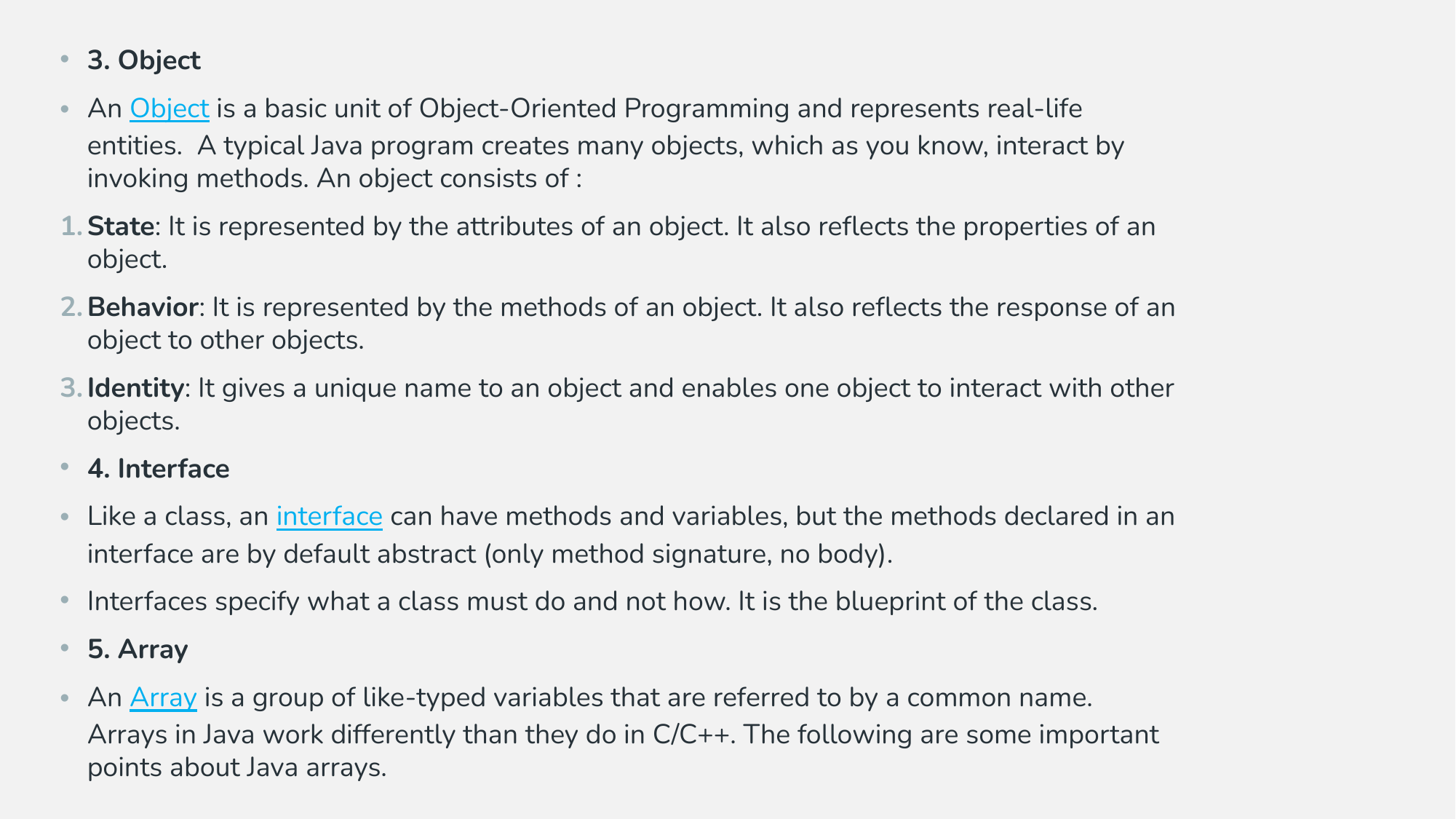

3. Object
An Object is a basic unit of Object-Oriented Programming and represents real-life entities.  A typical Java program creates many objects, which as you know, interact by invoking methods. An object consists of :
State: It is represented by the attributes of an object. It also reflects the properties of an object.
Behavior: It is represented by the methods of an object. It also reflects the response of an object to other objects.
Identity: It gives a unique name to an object and enables one object to interact with other objects.
4. Interface
Like a class, an interface can have methods and variables, but the methods declared in an interface are by default abstract (only method signature, no body).
Interfaces specify what a class must do and not how. It is the blueprint of the class.
5. Array
An Array is a group of like-typed variables that are referred to by a common name. Arrays in Java work differently than they do in C/C++. The following are some important points about Java arrays.